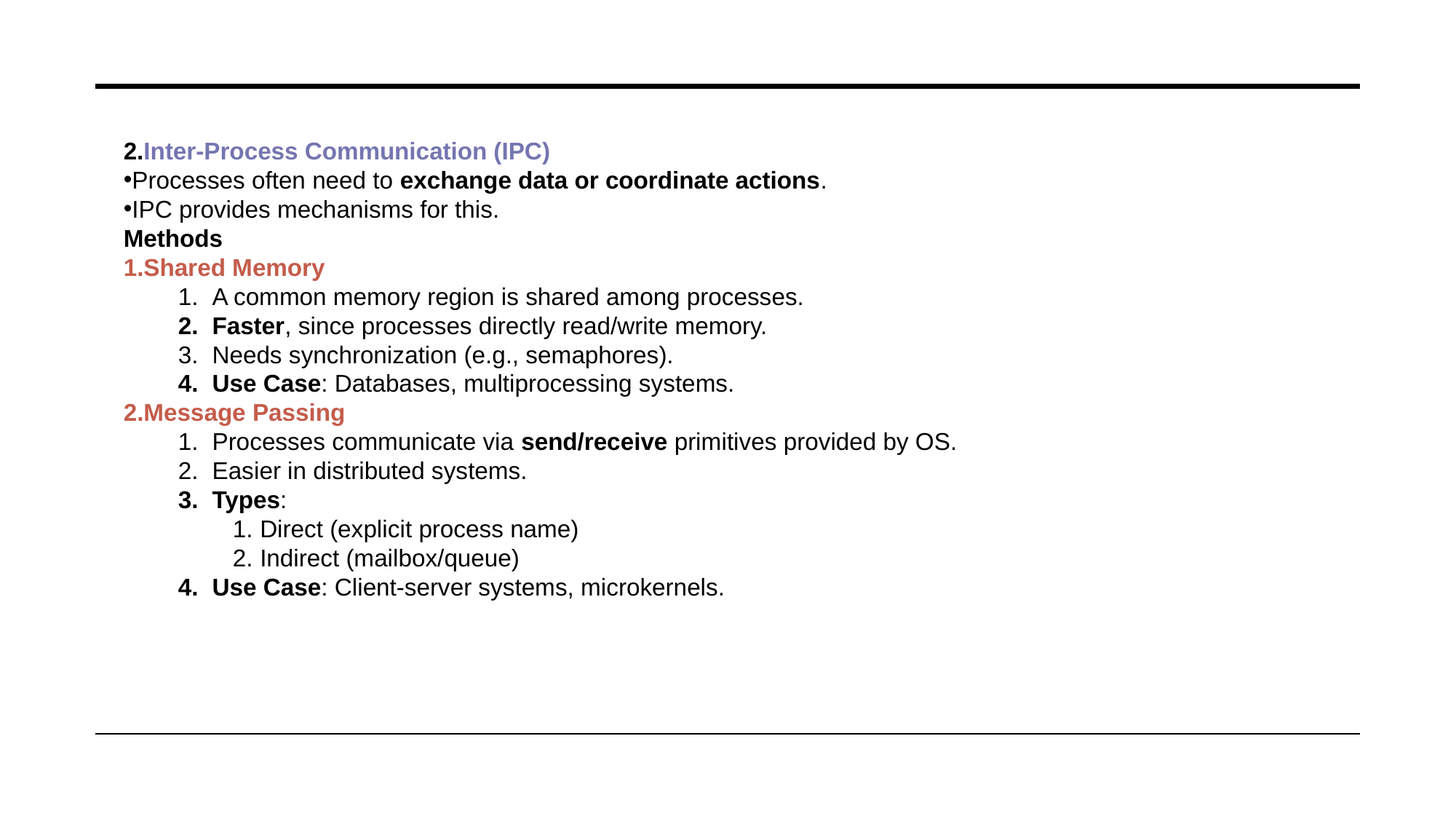

2.Inter-Process Communication (IPC)
Processes often need to exchange data or coordinate actions.
IPC provides mechanisms for this.
Methods
Shared Memory
A common memory region is shared among processes.
Faster, since processes directly read/write memory.
Needs synchronization (e.g., semaphores).
Use Case: Databases, multiprocessing systems.
Message Passing
Processes communicate via send/receive primitives provided by OS.
Easier in distributed systems.
Types:
Direct (explicit process name)
Indirect (mailbox/queue)
Use Case: Client-server systems, microkernels.